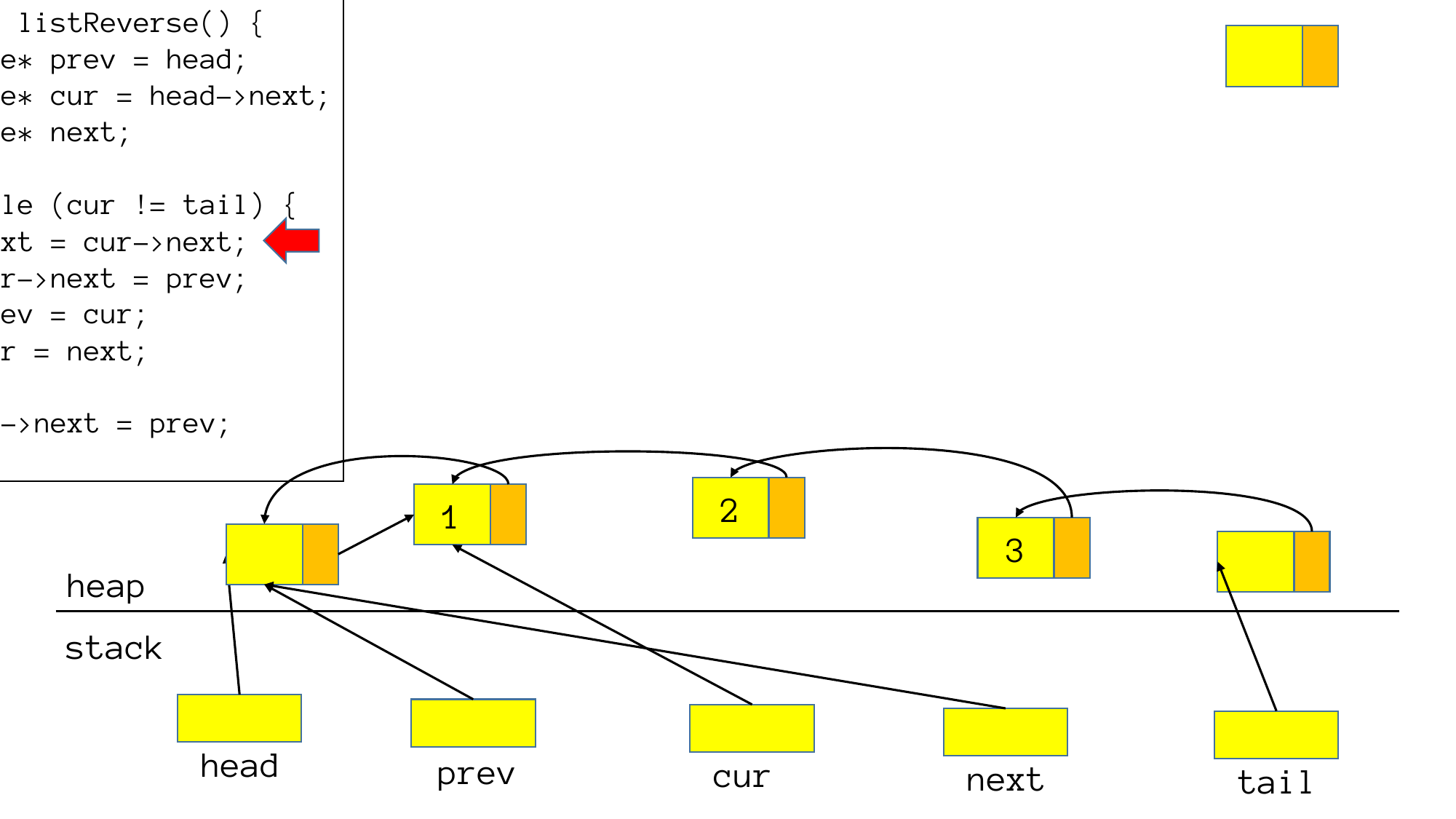

void listReverse() {
 Node* prev = head;
 Node* cur = head->next;
 Node* next;

 while (cur != tail) {
  next = cur->next;
  cur->next = prev;
  prev = cur;
  cur = next;
 }
 cur->next = prev;
}

2

1

3

heap
stack

head
prev
cur
next
tail